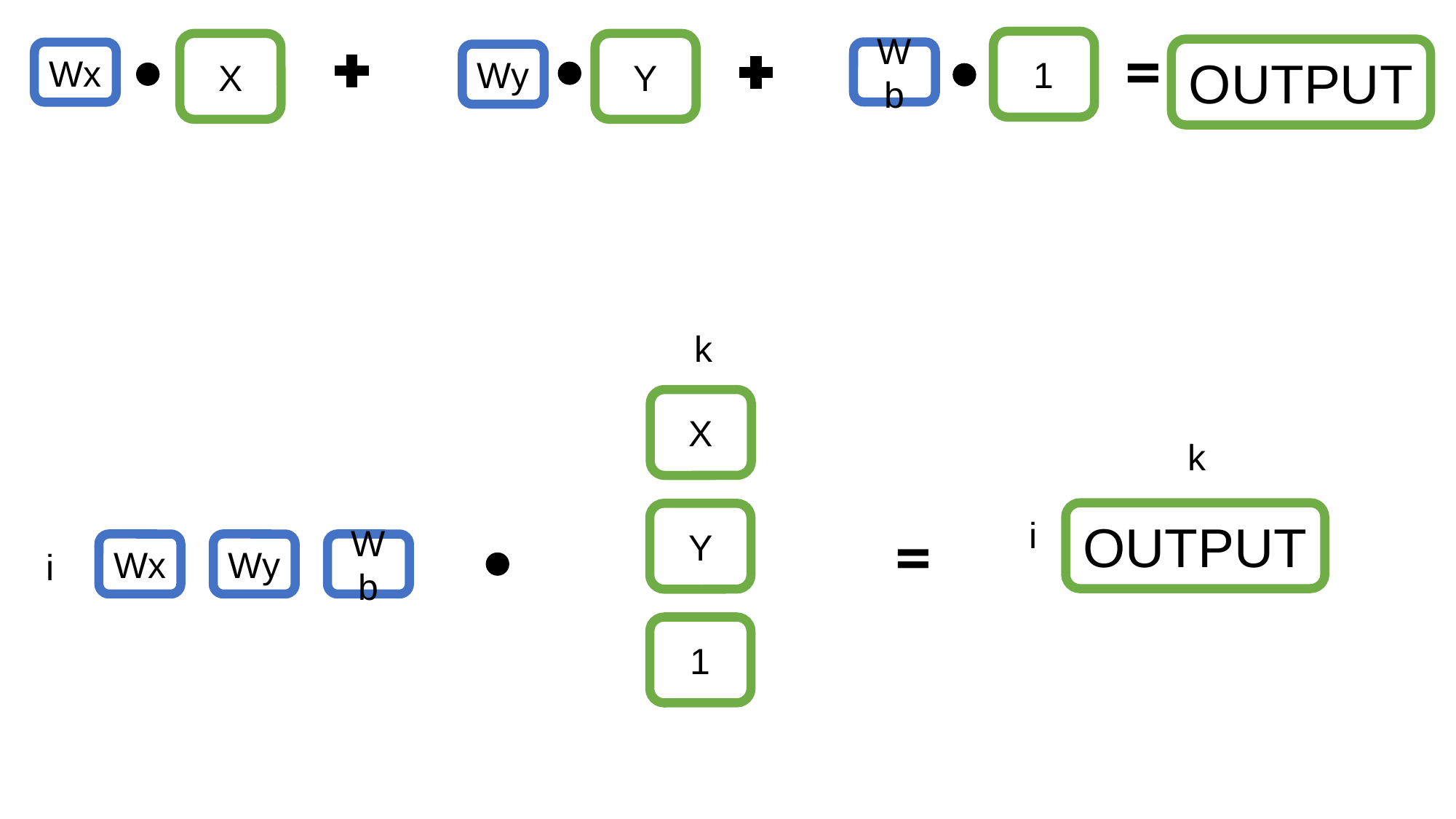

=
1
X
Y
OUTPUT
Wb
Wx
Wy

k
X
k
OUTPUT
Y
=
i
Wb
Wx
Wy
i

1